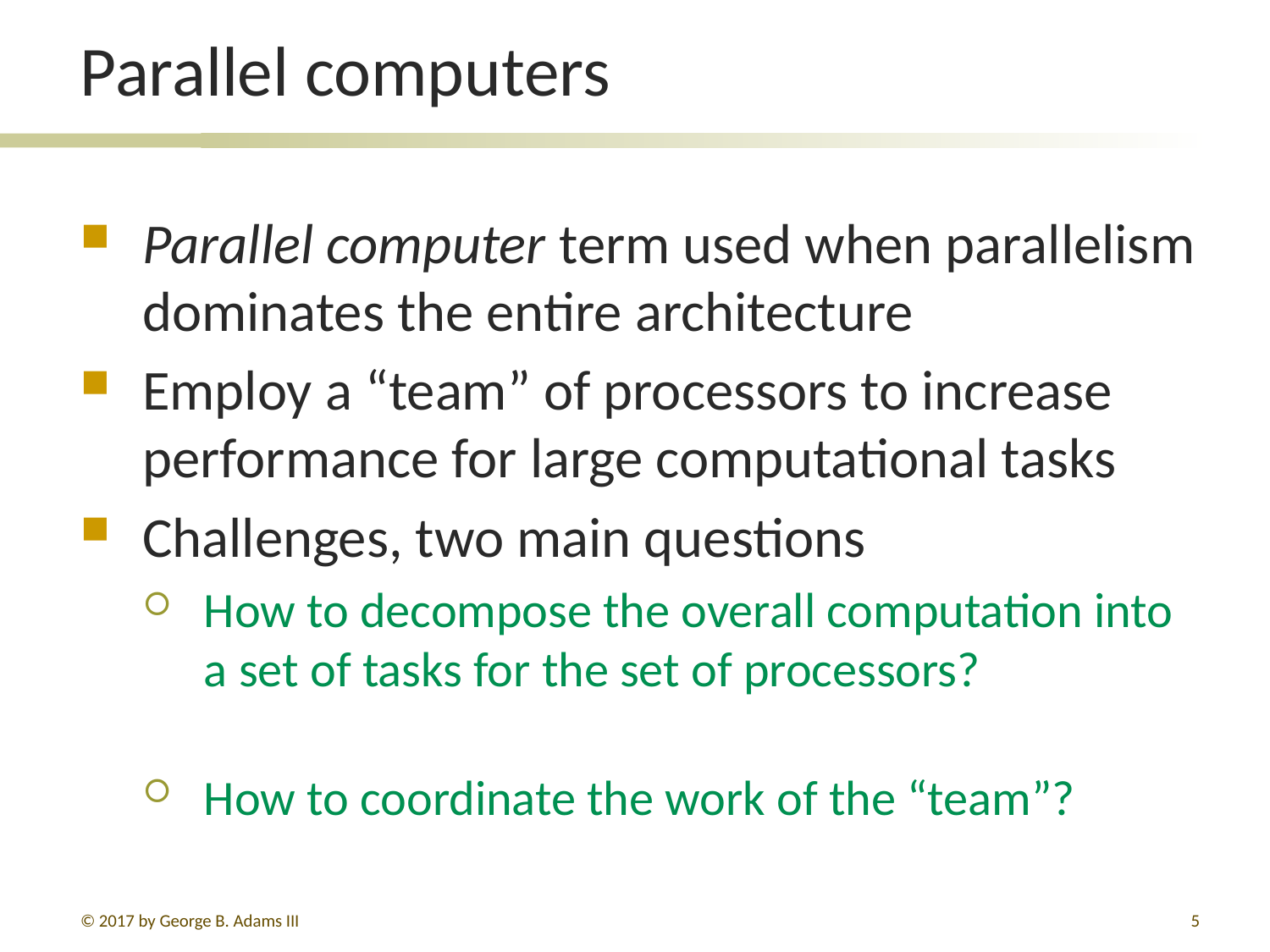

# Parallel computers
Parallel computer term used when parallelism dominates the entire architecture
Employ a “team” of processors to increase performance for large computational tasks
Challenges, two main questions
How to decompose the overall computation into a set of tasks for the set of processors?
How to coordinate the work of the “team”?

© 2017 by George B. Adams III
5